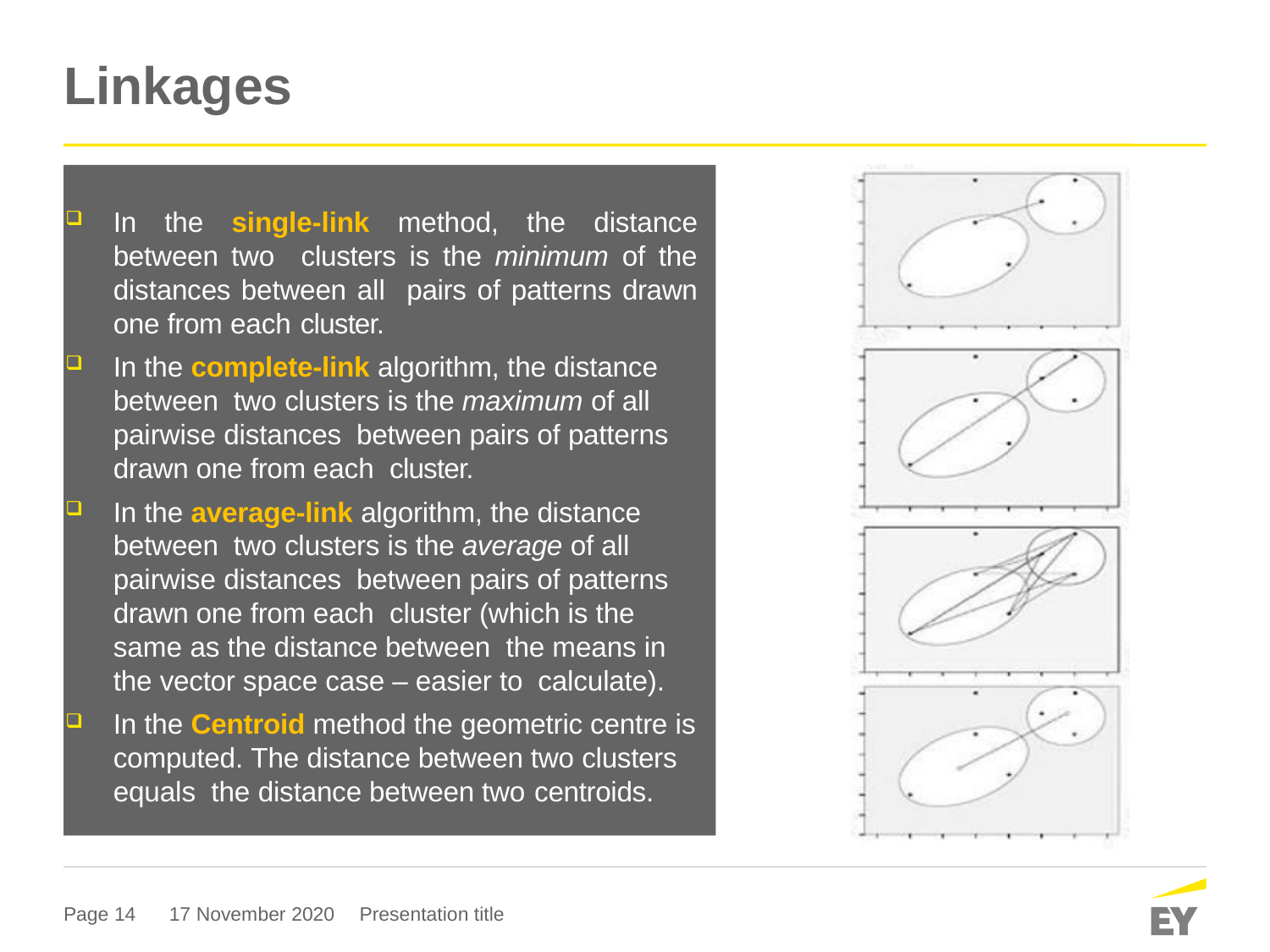

# Linkages

In the single-link method, the distance between two  clusters is the minimum of the distances between all  pairs of patterns drawn one from each cluster.
In the complete-link algorithm, the distance between  two clusters is the maximum of all pairwise distances  between pairs of patterns drawn one from each  cluster.
In the average-link algorithm, the distance between  two clusters is the average of all pairwise distances  between pairs of patterns drawn one from each  cluster (which is the same as the distance between  the means in the vector space case – easier to  calculate).
In the Centroid method the geometric centre is  computed. The distance between two clusters equals  the distance between two centroids.